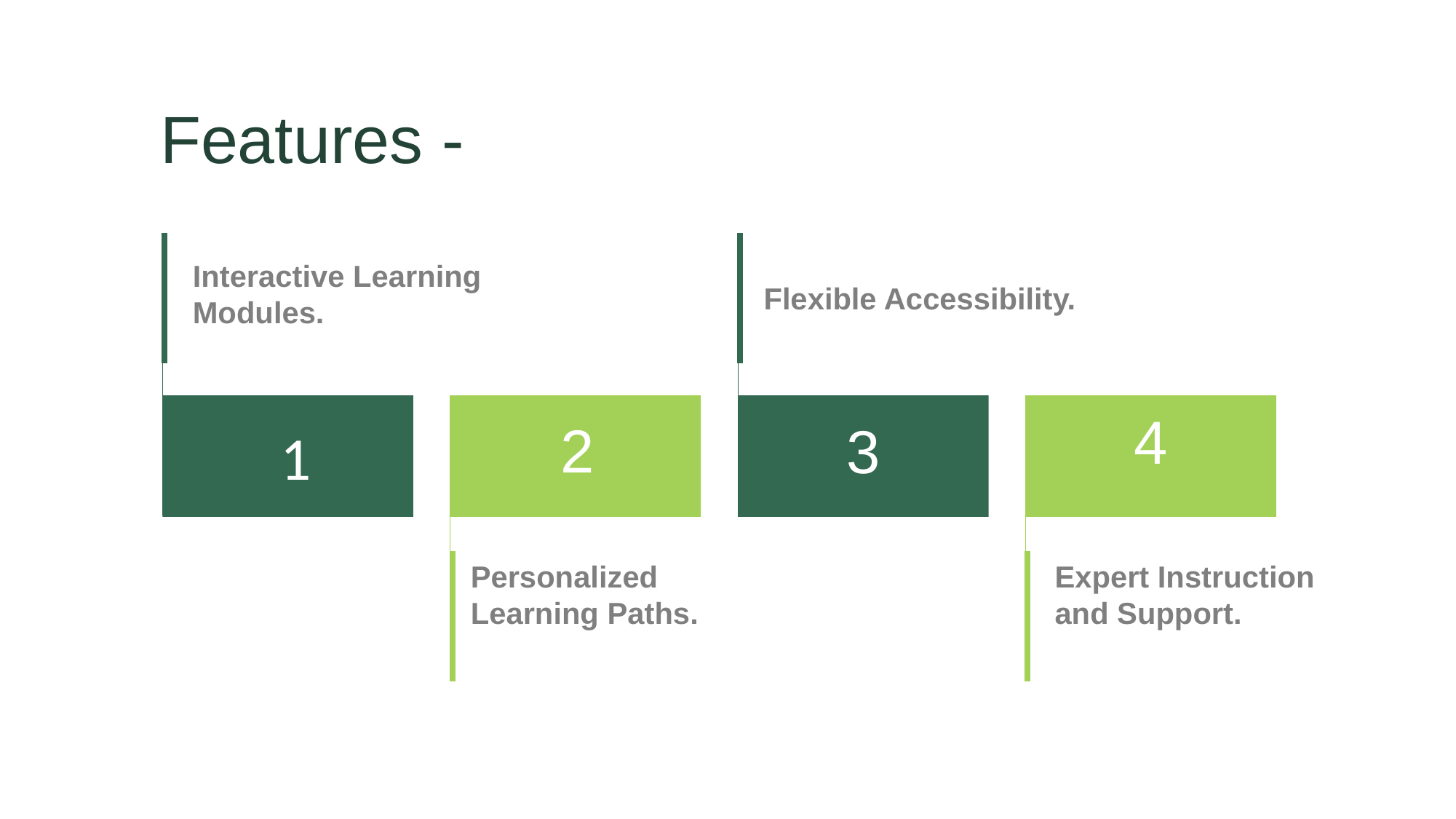

Features -

Interactive Learning Modules.
Flexible Accessibility.

2

4

3
1
Expert Instruction and Support.
Personalized Learning Paths.